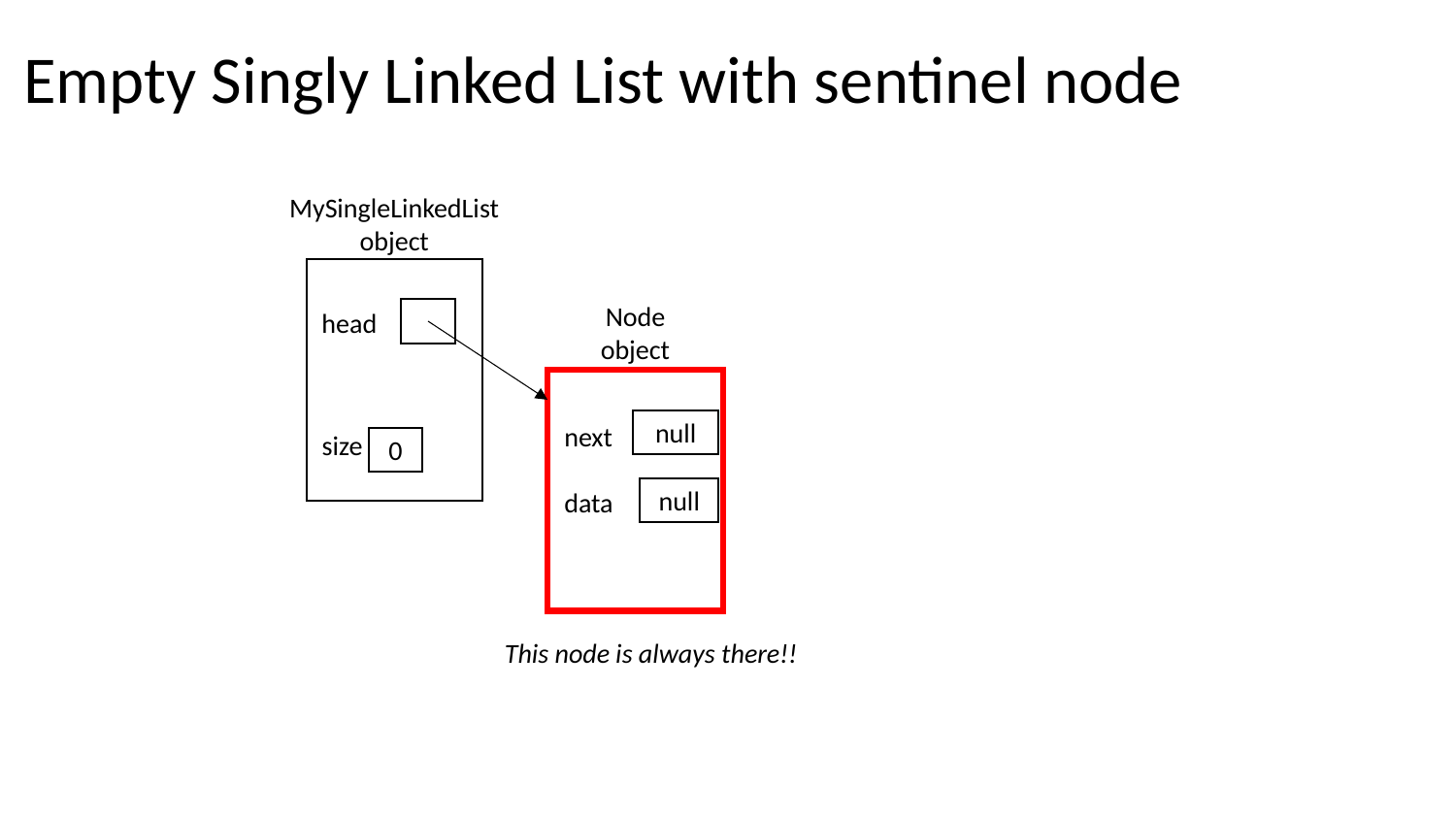

# Empty Singly Linked List with sentinel node
MySingleLinkedList
object

Node
object
head

null
next
size
0
data
null
This node is always there!!